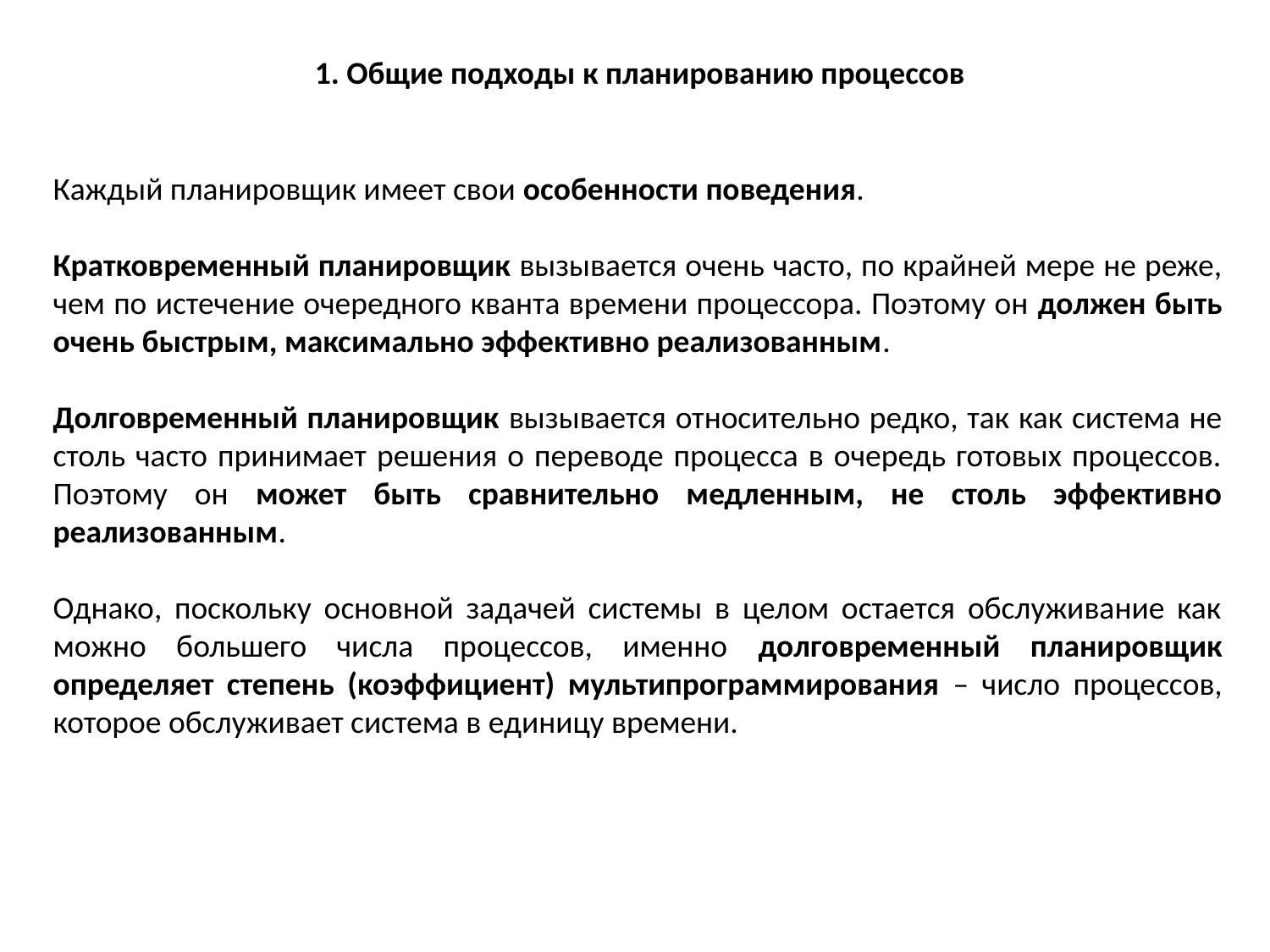

1. Общие подходы к планированию процессов
Каждый планировщик имеет свои особенности поведения.

Кратковременный планировщик вызывается очень часто, по крайней мере не реже, чем по истечение очередного кванта времени процессора. Поэтому он должен быть очень быстрым, максимально эффективно реализованным.

Долговременный планировщик вызывается относительно редко, так как система не столь часто принимает решения о переводе процесса в очередь готовых процессов. Поэтому он может быть сравнительно медленным, не столь эффективно реализованным.

Однако, поскольку основной задачей системы в целом остается обслуживание как можно большего числа процессов, именно долговременный планировщик определяет степень (коэффициент) мультипрограммирования – число процессов, которое обслуживает система в единицу времени.